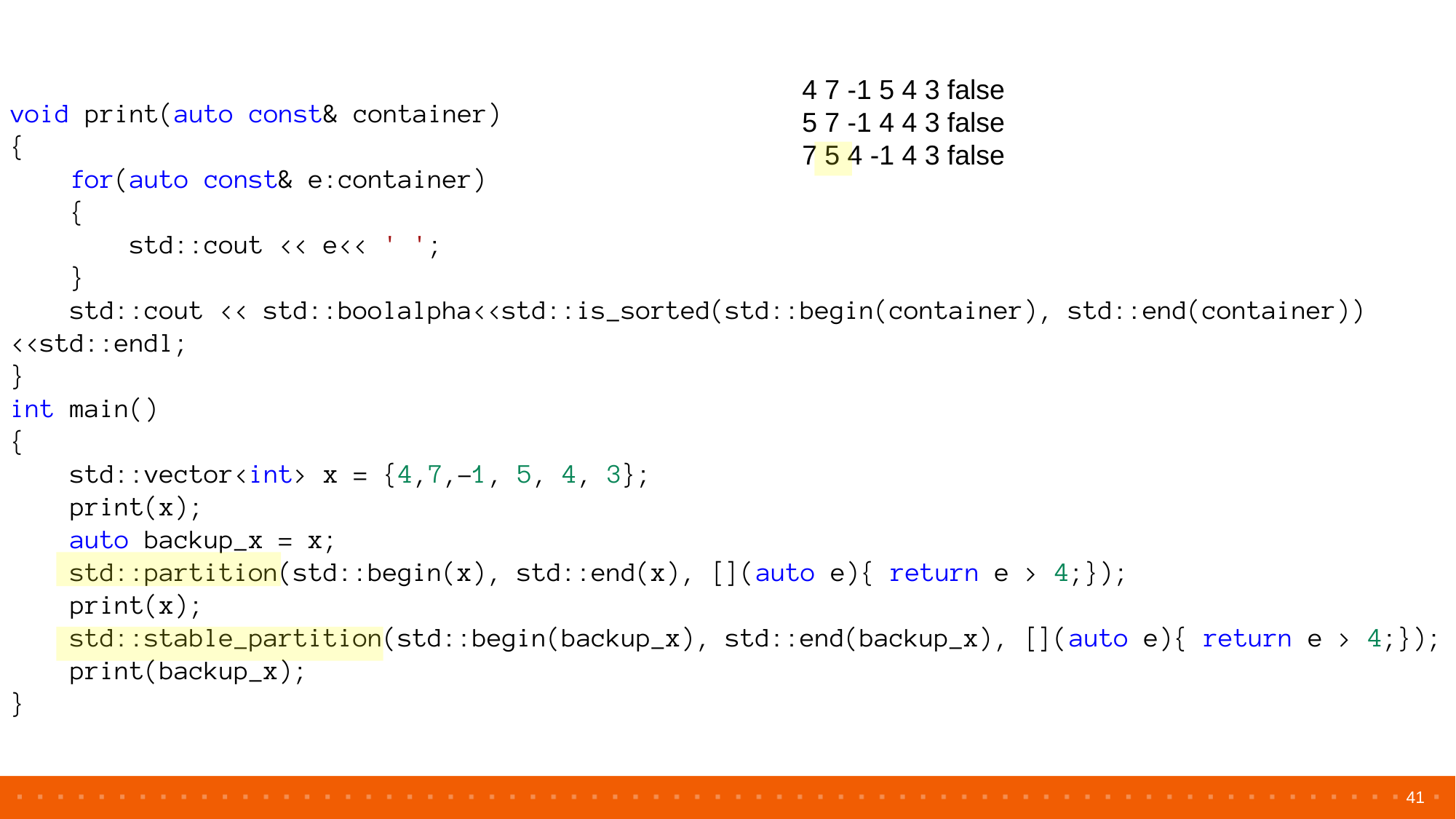

4 7 -1 5 4 3 false
5 7 -1 4 4 3 false
7 5 4 -1 4 3 false
void print(auto const& container)
{
    for(auto const& e:container)
    {
        std::cout << e<< ' ';
    }
    std::cout << std::boolalpha<<std::is_sorted(std::begin(container), std::end(container)) <<std::endl;
}
int main()
{
    std::vector<int> x = {4,7,-1, 5, 4, 3};
    print(x);
    auto backup_x = x;
    std::partition(std::begin(x), std::end(x), [](auto e){ return e > 4;});
    print(x);
    std::stable_partition(std::begin(backup_x), std::end(backup_x), [](auto e){ return e > 4;});
    print(backup_x);
}

41